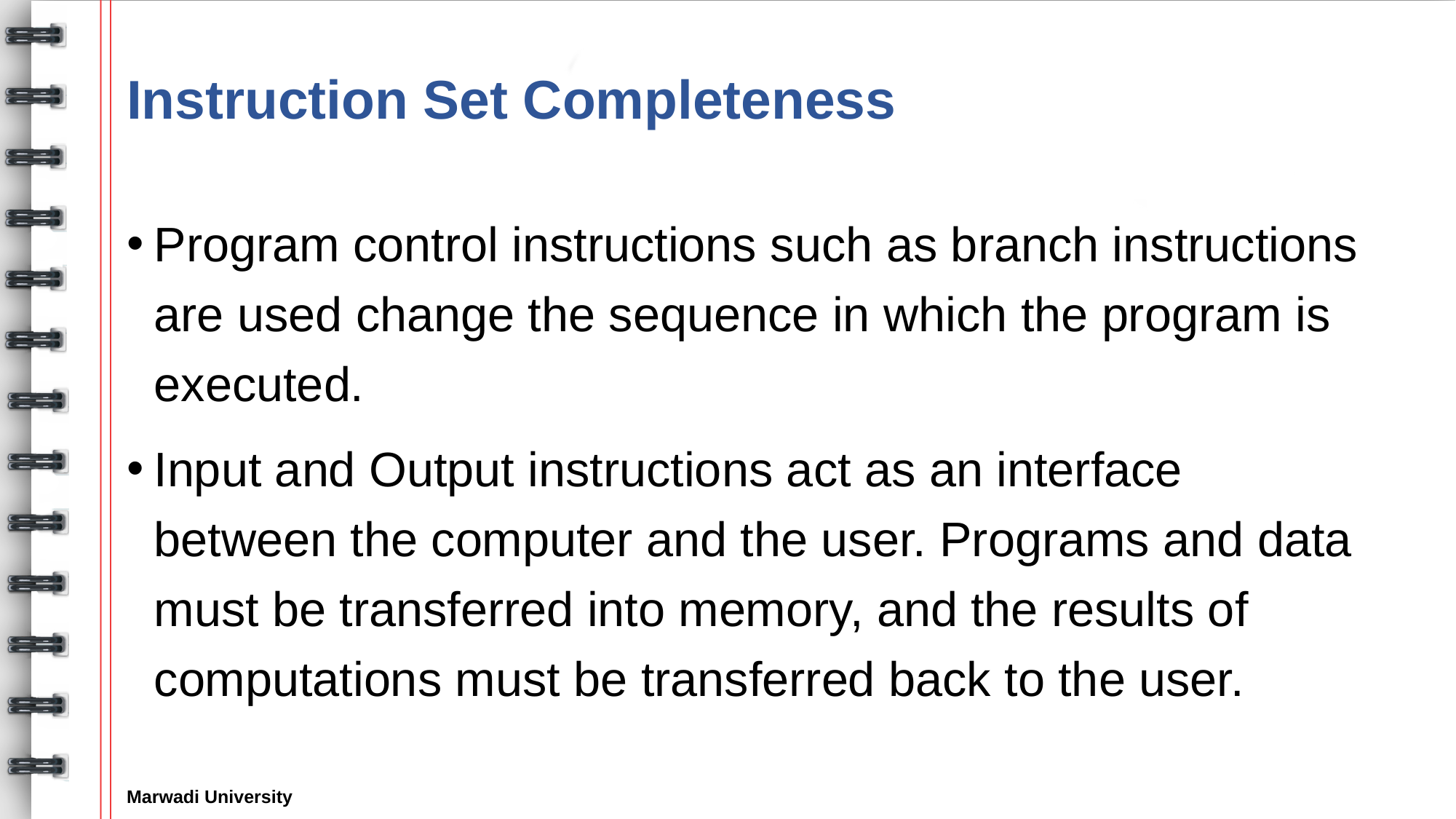

# Instruction Set Completeness
Program control instructions such as branch instructions are used change the sequence in which the program is executed.
Input and Output instructions act as an interface between the computer and the user. Programs and data must be transferred into memory, and the results of computations must be transferred back to the user.
Marwadi University